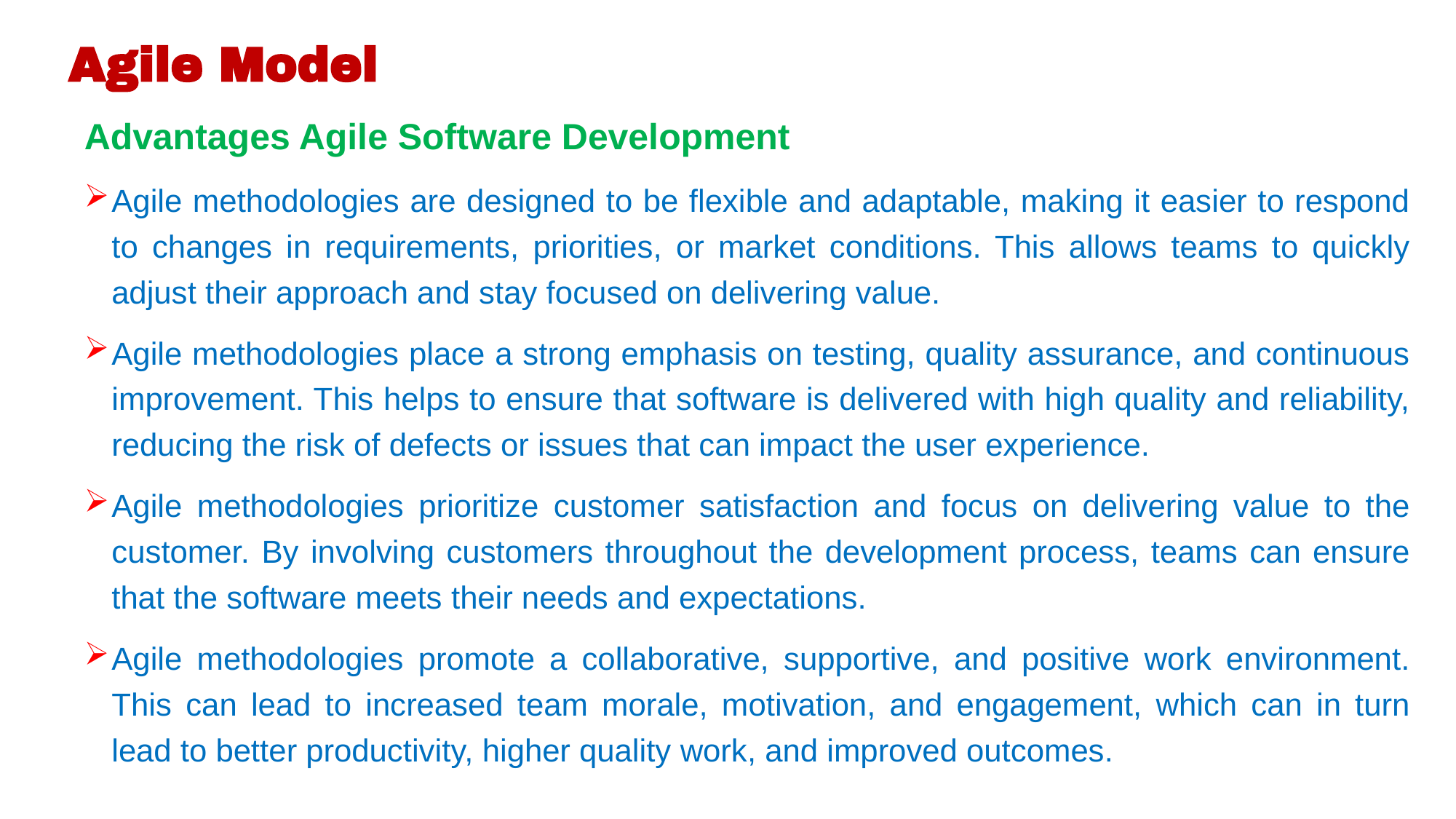

# Agile Model
Advantages Agile Software Development
Agile methodologies are designed to be flexible and adaptable, making it easier to respond to changes in requirements, priorities, or market conditions. This allows teams to quickly adjust their approach and stay focused on delivering value.
Agile methodologies place a strong emphasis on testing, quality assurance, and continuous improvement. This helps to ensure that software is delivered with high quality and reliability, reducing the risk of defects or issues that can impact the user experience.
Agile methodologies prioritize customer satisfaction and focus on delivering value to the customer. By involving customers throughout the development process, teams can ensure that the software meets their needs and expectations.
Agile methodologies promote a collaborative, supportive, and positive work environment. This can lead to increased team morale, motivation, and engagement, which can in turn lead to better productivity, higher quality work, and improved outcomes.